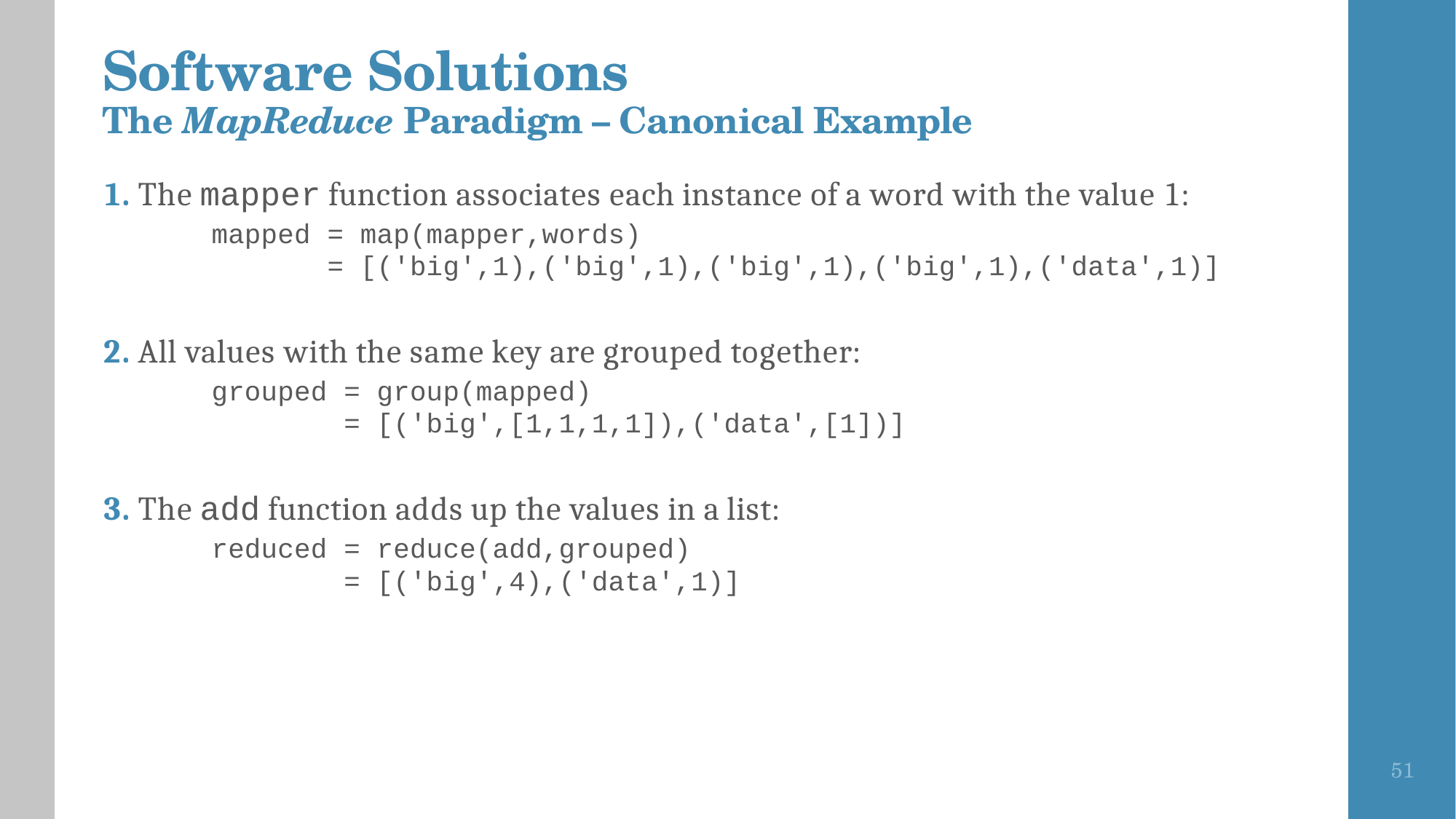

# Software Solutions The MapReduce Paradigm – Canonical Example
1. The mapper function associates each instance of a word with the value 1:
	mapped = map(mapper,words)
	       = [('big',1),('big',1),('big',1),('big',1),('data',1)]

2. All values with the same key are grouped together:
	grouped = group(mapped)
	        = [('big',[1,1,1,1]),('data',[1])]

3. The add function adds up the values in a list:
	reduced = reduce(add,grouped)
	        = [('big',4),('data',1)]

51